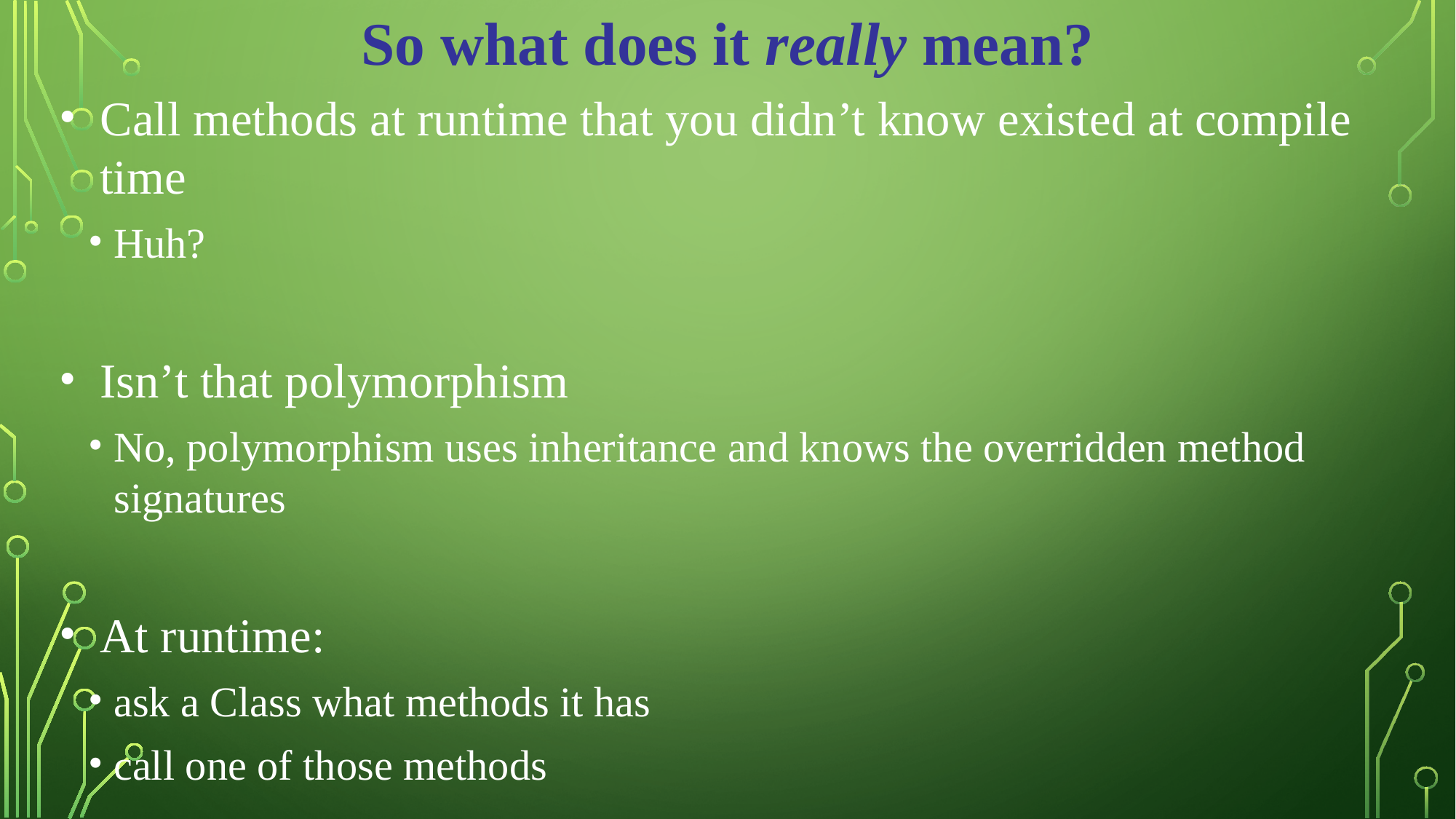

So what does it really mean?
Call methods at runtime that you didn’t know existed at compile time
Huh?

Isn’t that polymorphism
No, polymorphism uses inheritance and knows the overridden method signatures

At runtime:
ask a Class what methods it has
call one of those methods